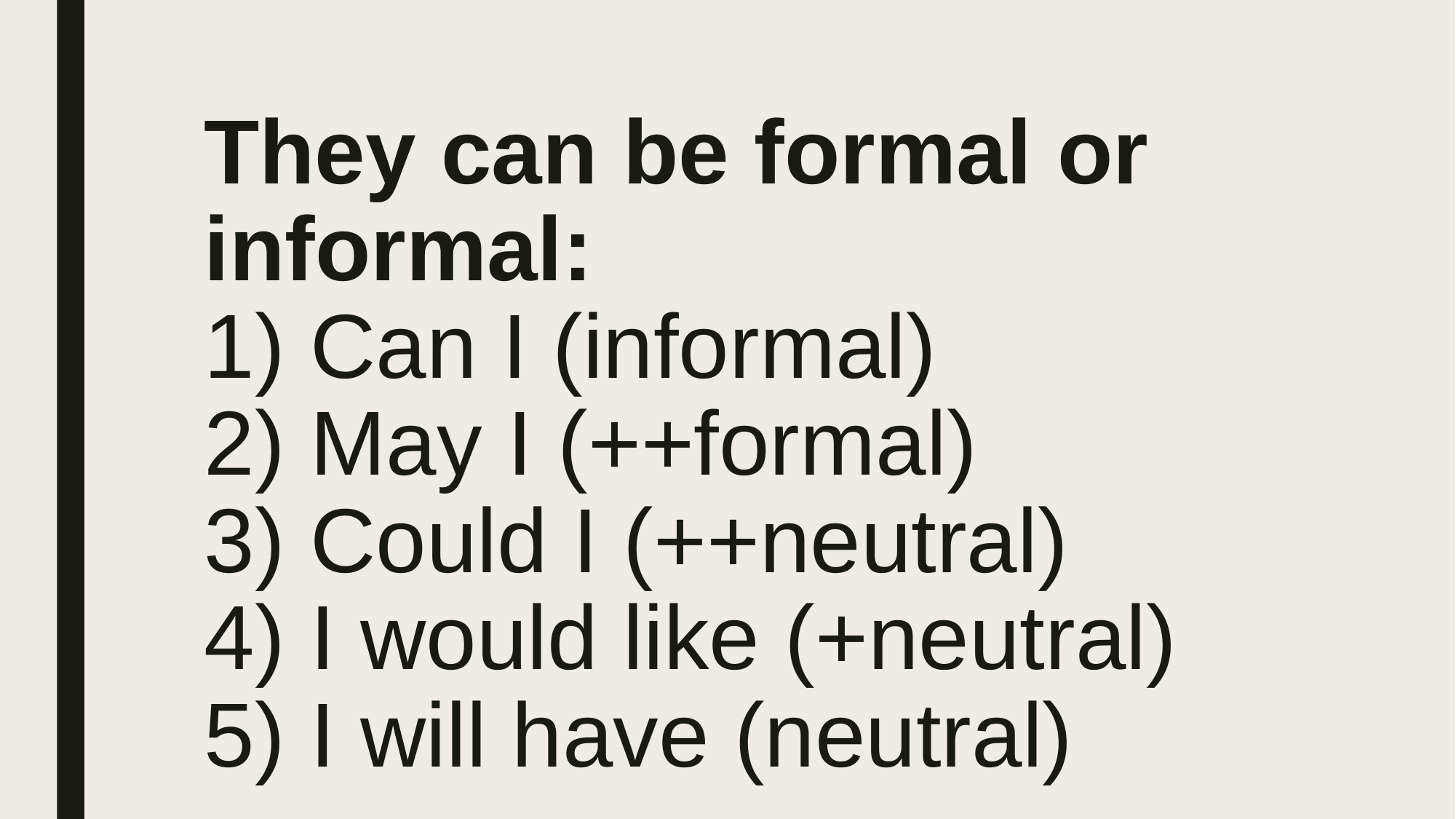

# They can be formal or informal: 1) Can I (informal) 2) May I (++formal) 3) Could I (++neutral) 4) I would like (+neutral) 5) I will have (neutral)